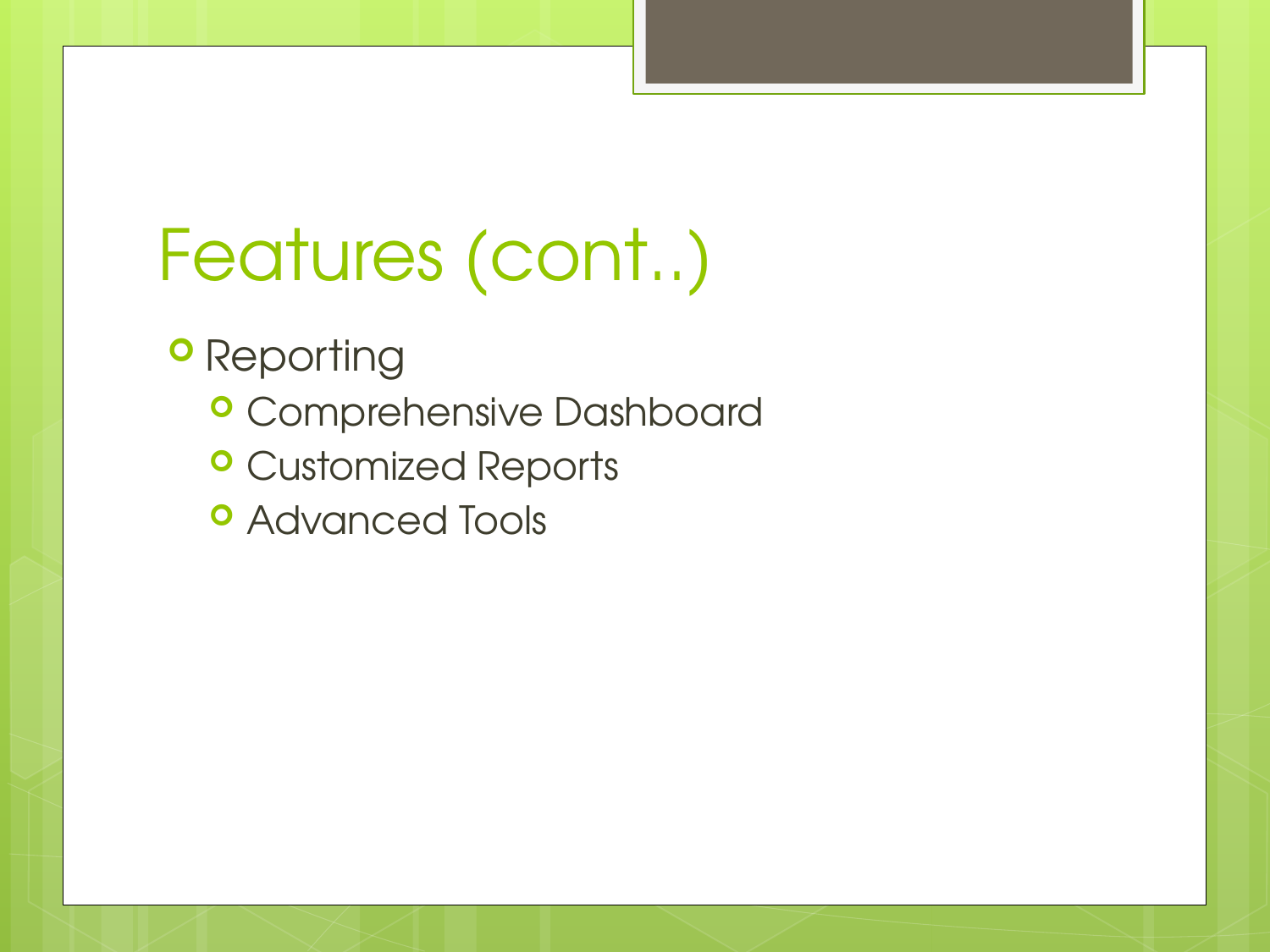

# Features (cont..)
Reporting
Comprehensive Dashboard
Customized Reports
Advanced Tools